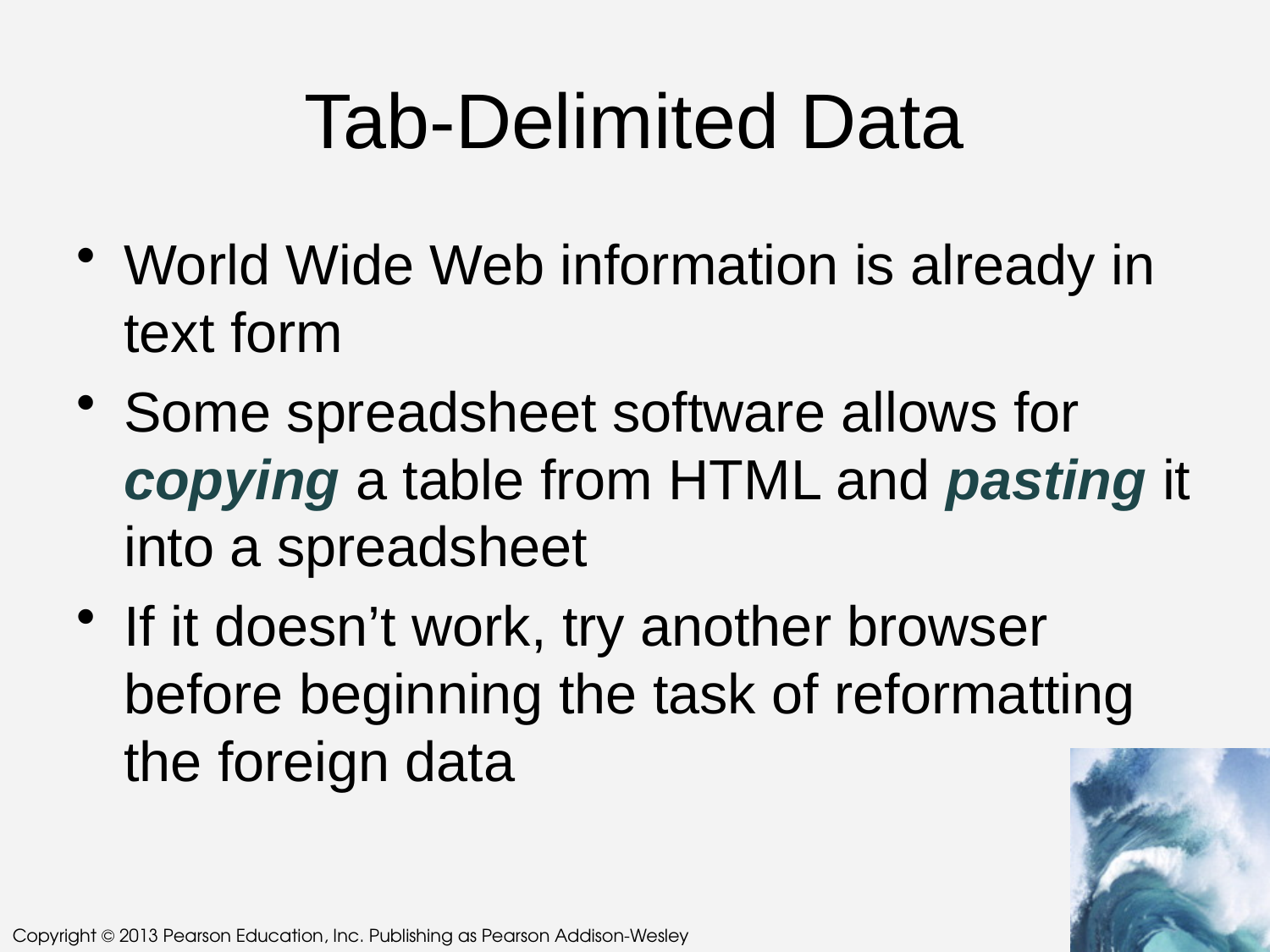

# Tab-Delimited Data
World Wide Web information is already in text form
Some spreadsheet software allows for copying a table from HTML and pasting it into a spreadsheet
If it doesn’t work, try another browser before beginning the task of reformatting the foreign data